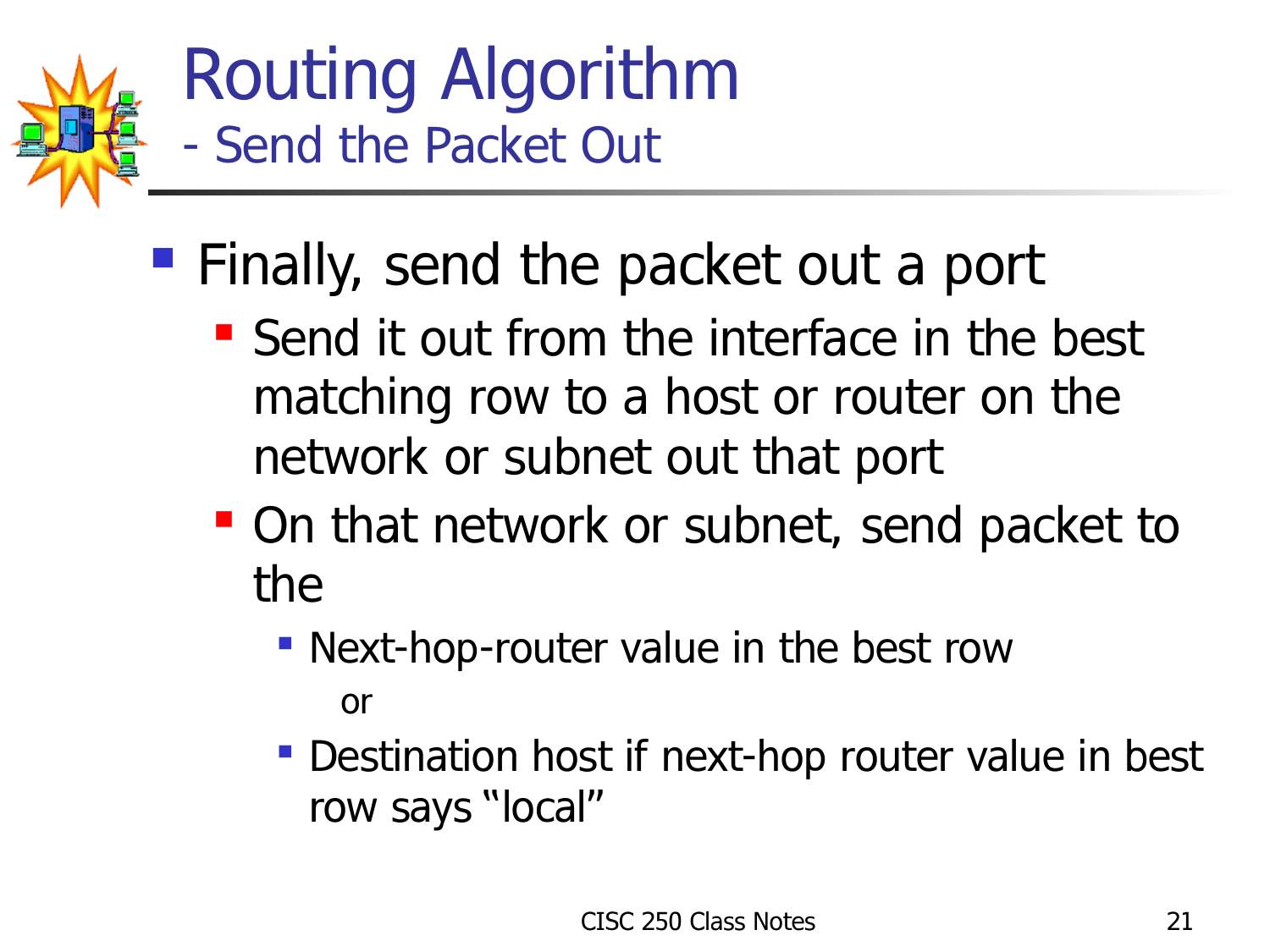

# Routing Algorithm - Send the Packet Out
Finally, send the packet out a port
Send it out from the interface in the best matching row to a host or router on the network or subnet out that port
On that network or subnet, send packet to the
Next-hop-router value in the best row
or
Destination host if next-hop router value in best row says “local”

CISC 250 Class Notes
21